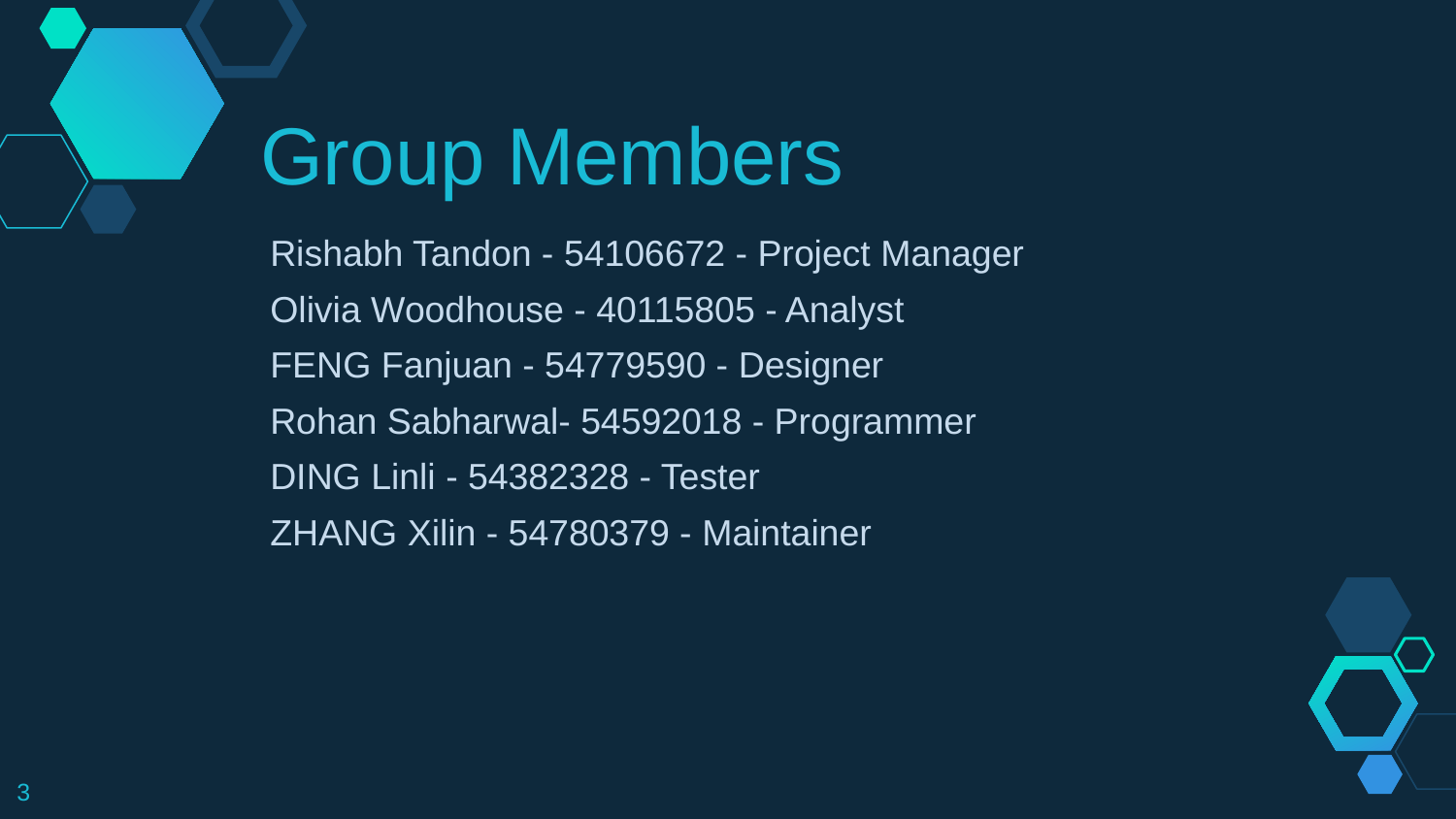

Group Members
Rishabh Tandon - 54106672 - Project Manager
Olivia Woodhouse - 40115805 - Analyst
FENG Fanjuan - 54779590 - Designer
Rohan Sabharwal- 54592018 - Programmer
DING Linli - 54382328 - Tester
ZHANG Xilin - 54780379 - Maintainer
3